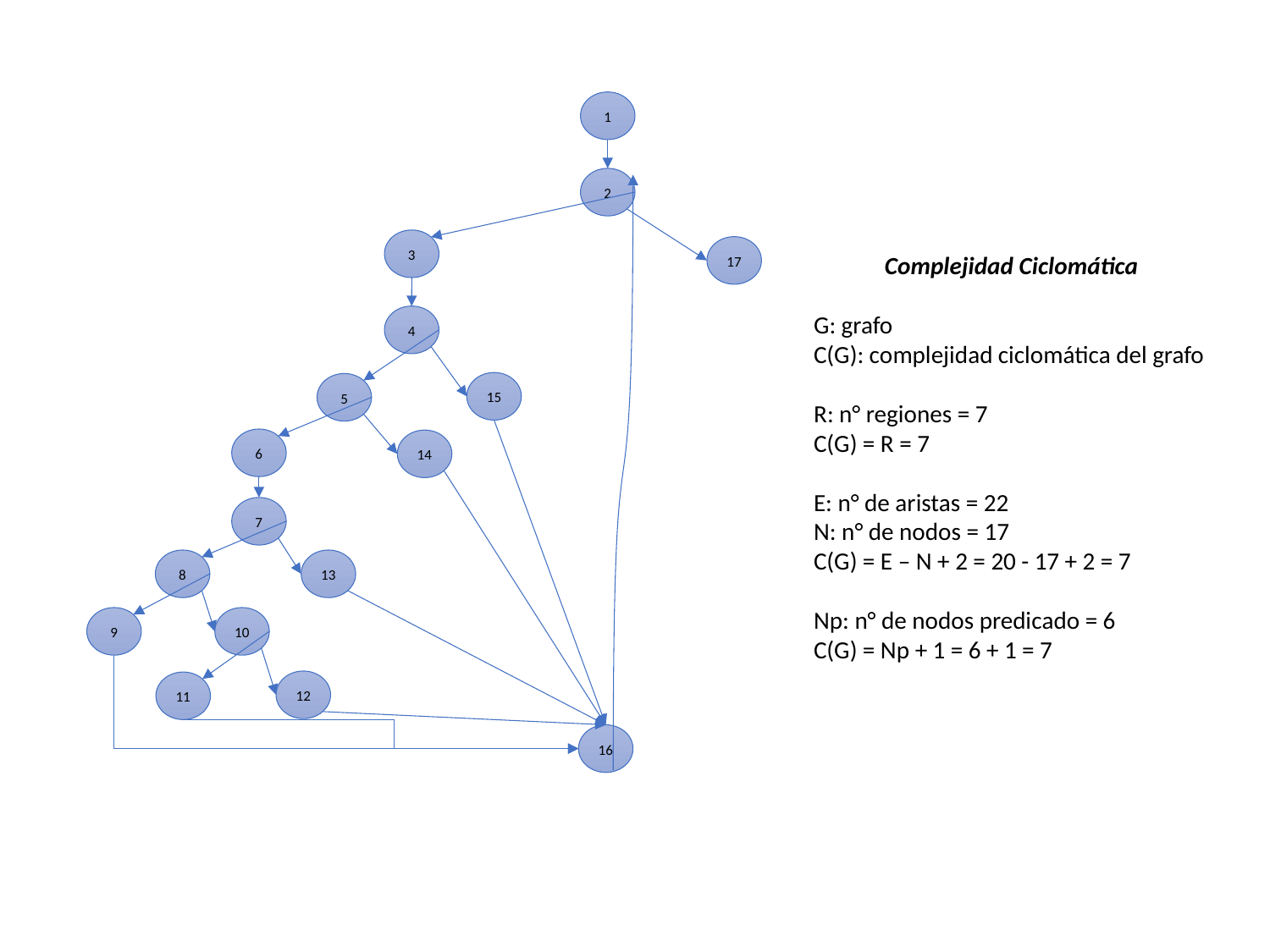

1
2
3
17
Complejidad Ciclomática

G: grafo
C(G): complejidad ciclomática del grafo

R: n° regiones = 7
C(G) = R = 7

E: n° de aristas = 22
N: n° de nodos = 17
C(G) = E – N + 2 = 20 - 17 + 2 = 7

Np: n° de nodos predicado = 6
C(G) = Np + 1 = 6 + 1 = 7
4
15
5
6
14
7
8
13
9
10
12
11
16